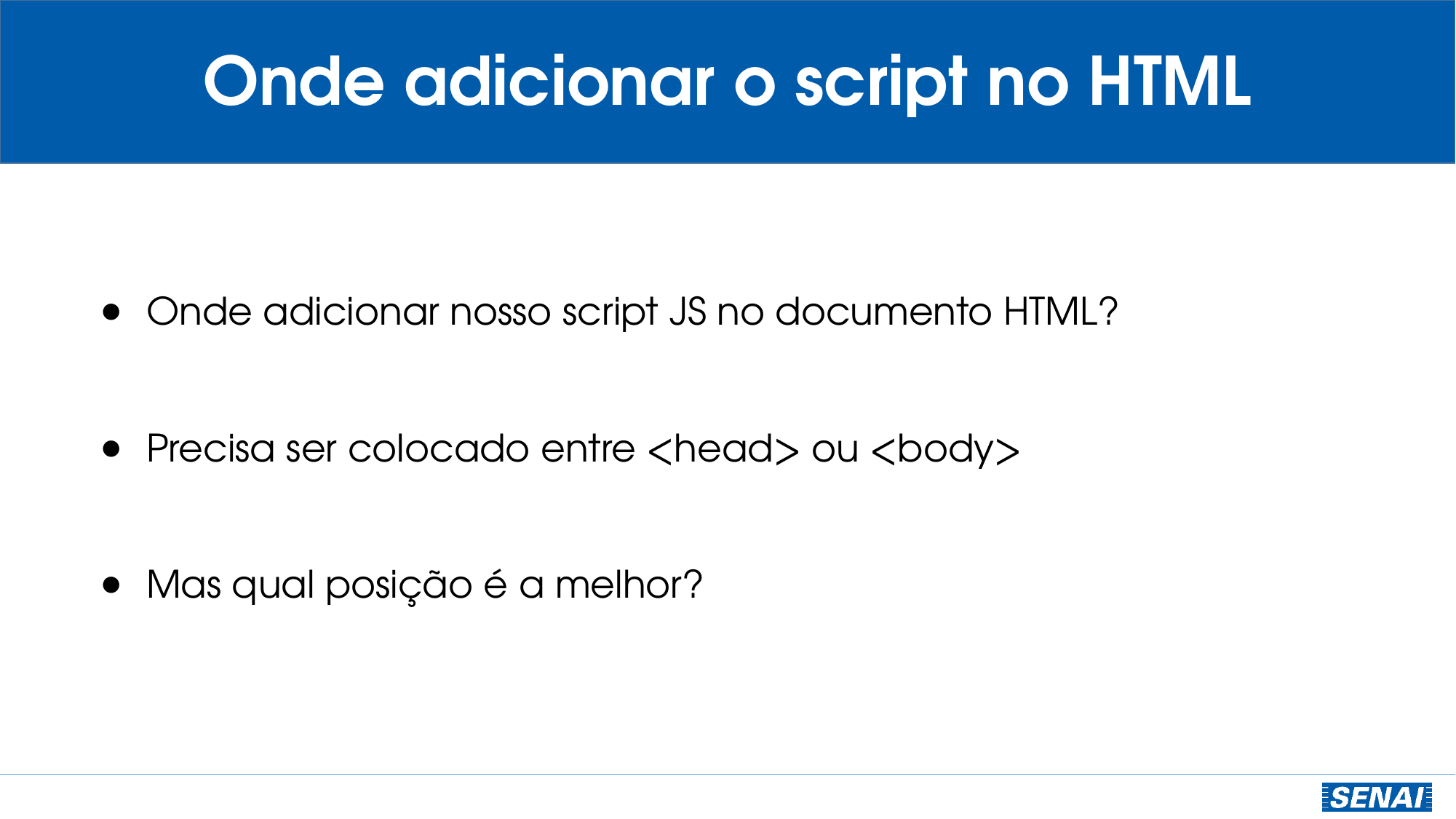

Onde adicionar o script no HTML
Onde adicionar nosso script JS no documento HTML?

Precisa ser colocado entre <head> ou <body>

Mas qual posição é a melhor?